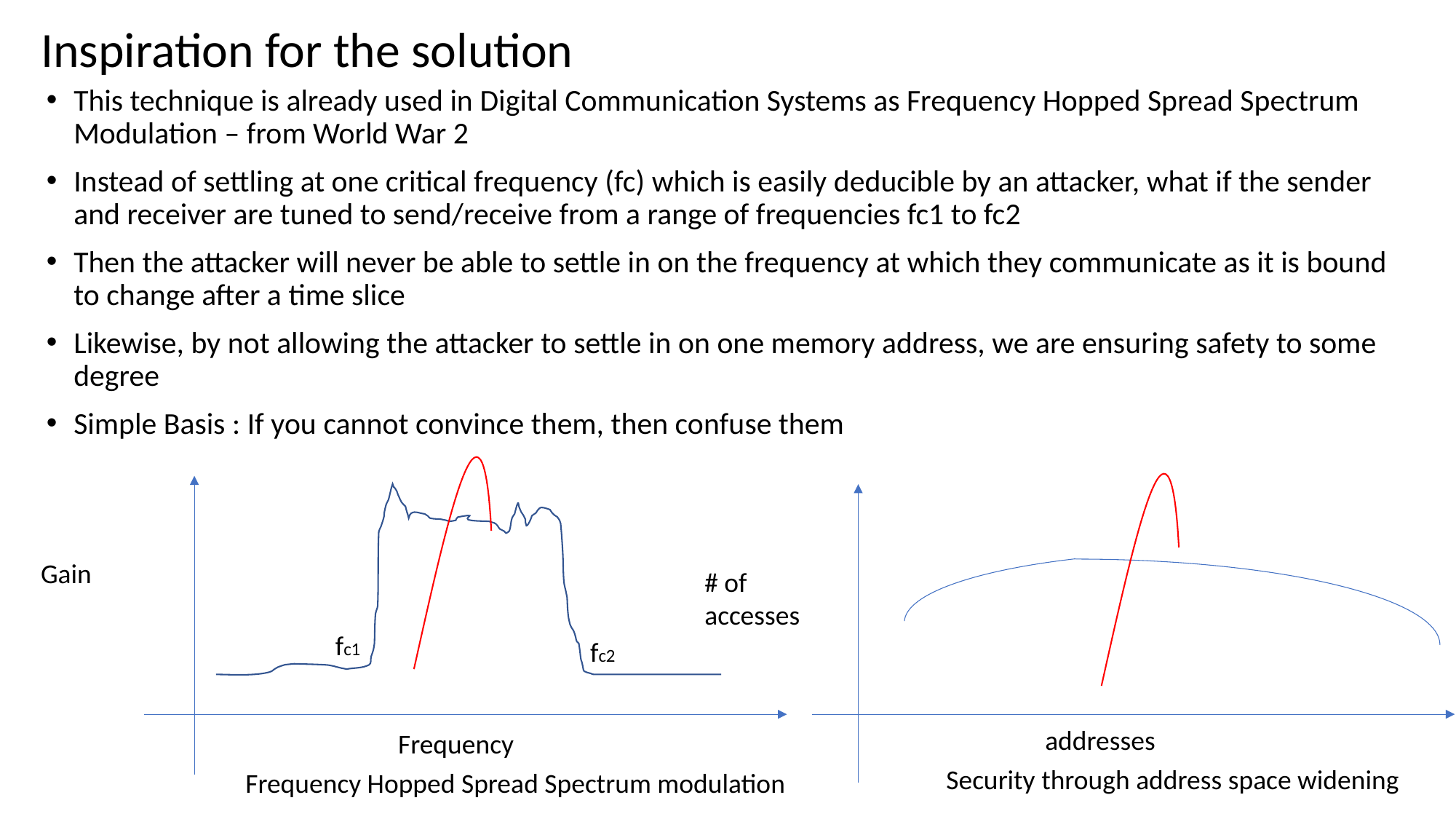

# Inspiration for the solution
This technique is already used in Digital Communication Systems as Frequency Hopped Spread Spectrum Modulation – from World War 2
Instead of settling at one critical frequency (fc) which is easily deducible by an attacker, what if the sender and receiver are tuned to send/receive from a range of frequencies fc1 to fc2
Then the attacker will never be able to settle in on the frequency at which they communicate as it is bound to change after a time slice
Likewise, by not allowing the attacker to settle in on one memory address, we are ensuring safety to some degree
Simple Basis : If you cannot convince them, then confuse them

Gain

# of
accesses
fc1
fc2
addresses
Frequency
Security through address space widening
Frequency Hopped Spread Spectrum modulation